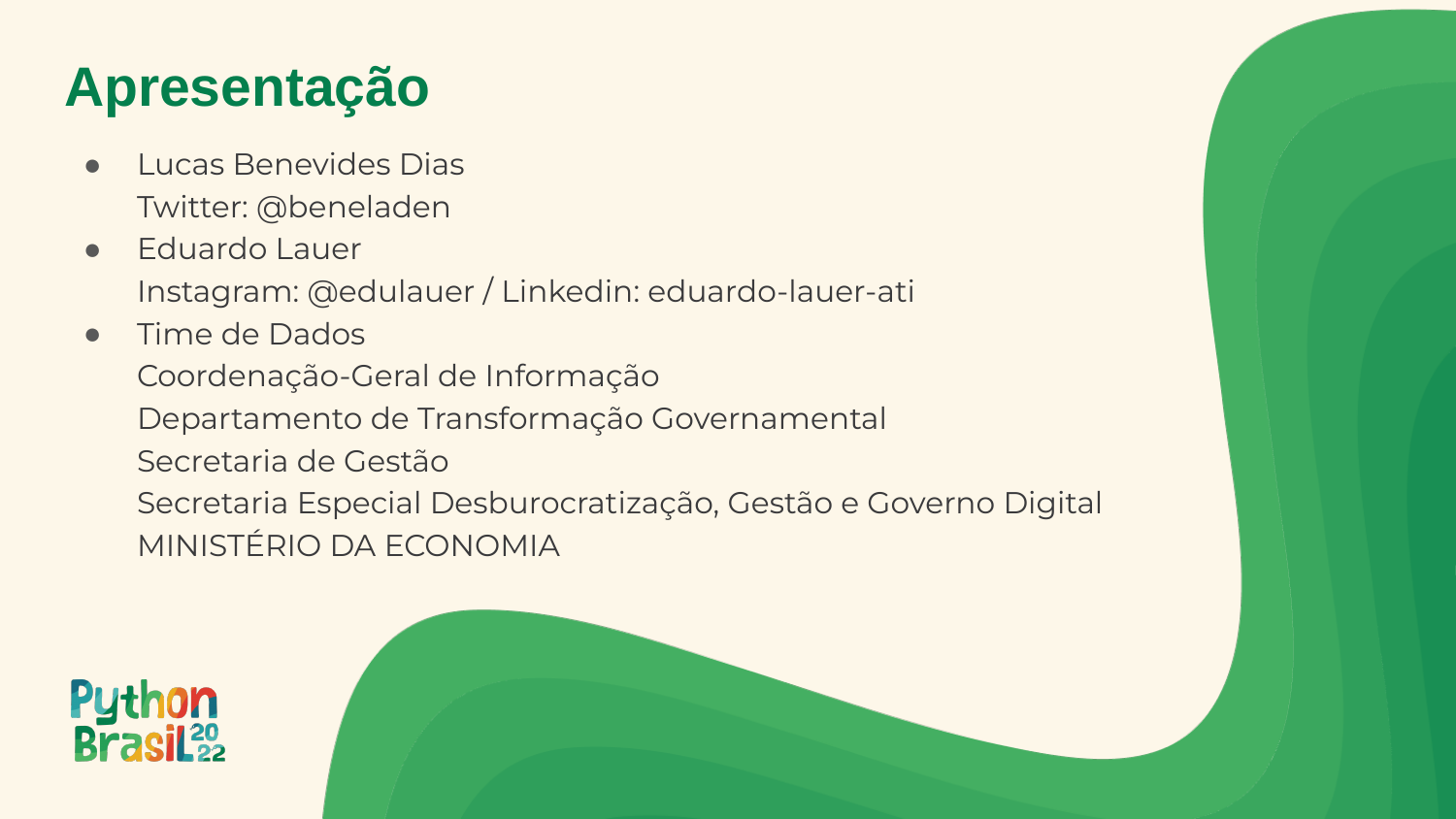

# Apresentação
Lucas Benevides Dias
Twitter: @beneladen
Eduardo Lauer
Instagram: @edulauer / Linkedin: eduardo-lauer-ati
Time de Dados
Coordenação-Geral de Informação
Departamento de Transformação Governamental
Secretaria de Gestão
Secretaria Especial Desburocratização, Gestão e Governo Digital
MINISTÉRIO DA ECONOMIA